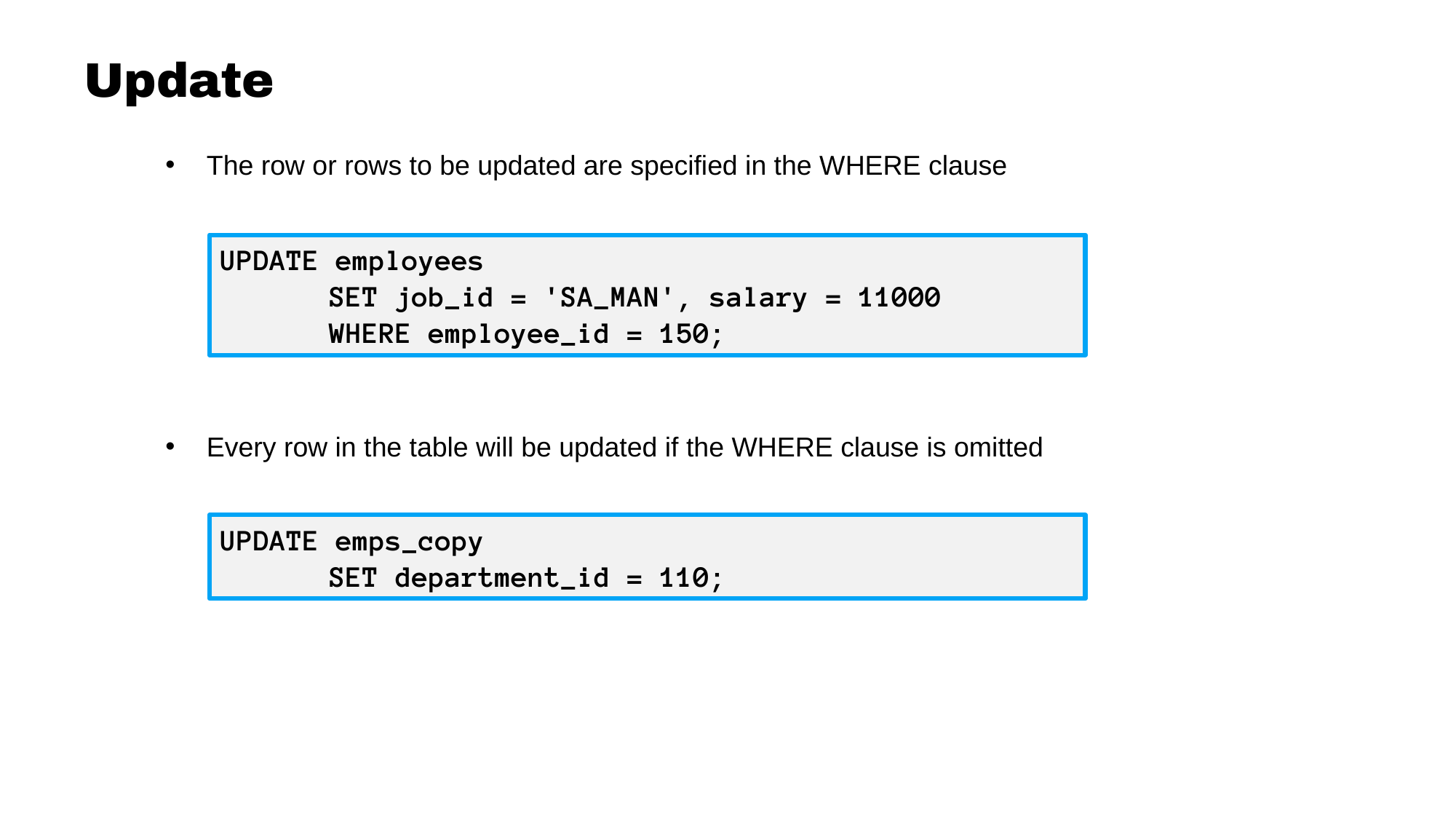

# Update
The row or rows to be updated are specified in the WHERE clause
UPDATE employees
	SET job_id = 'SA_MAN', salary = 11000
	WHERE employee_id = 150;
Every row in the table will be updated if the WHERE clause is omitted
UPDATE emps_copy
	SET department_id = 110;